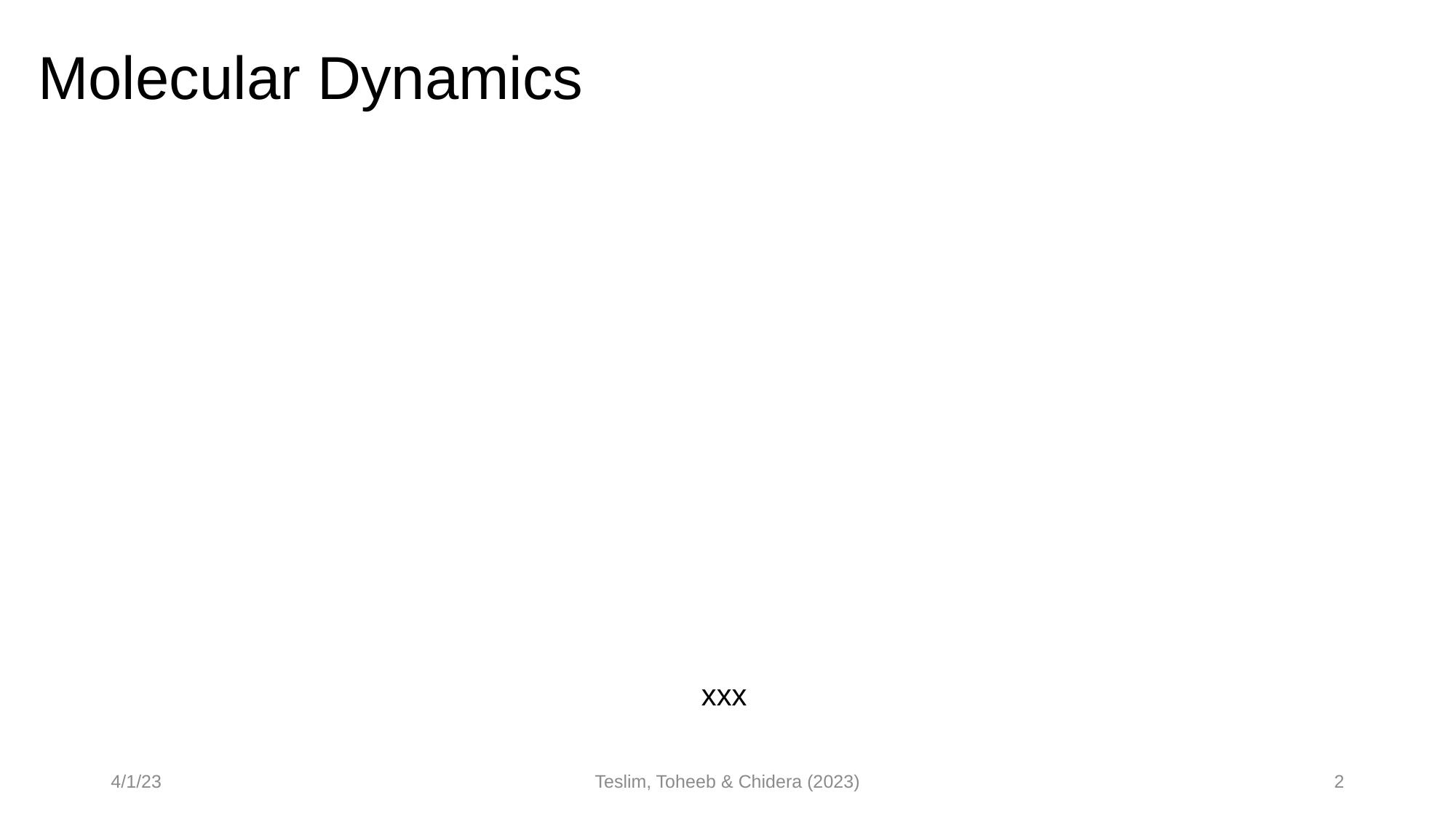

# Molecular Dynamics
xxx
4/1/23
Teslim, Toheeb & Chidera (2023)
2